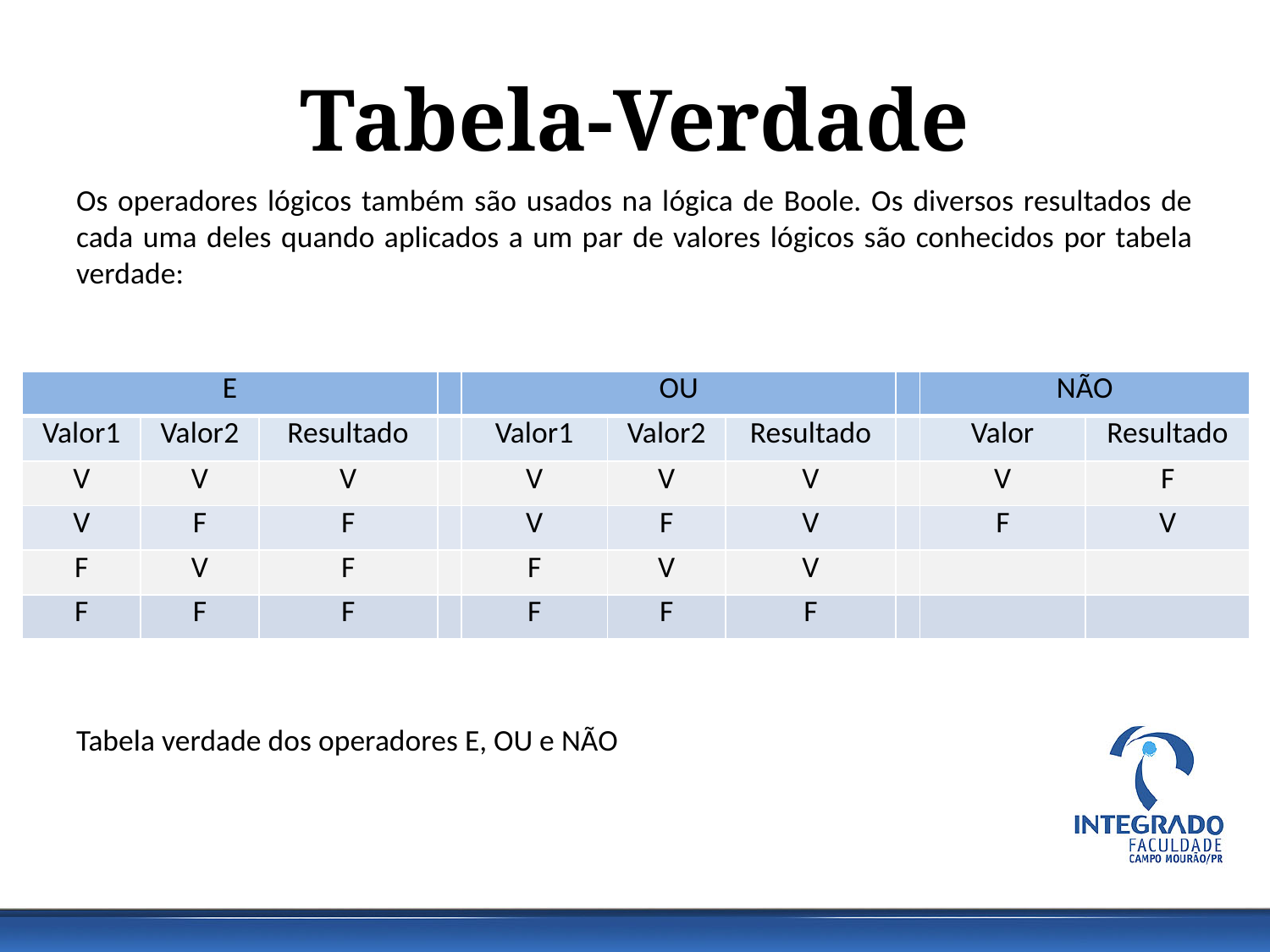

# Tabela-Verdade
Os operadores lógicos também são usados na lógica de Boole. Os diversos resultados de cada uma deles quando aplicados a um par de valores lógicos são conhecidos por tabela verdade:

| E |  |  |  | OU |  |  |  | NÃO |  |
| --- | --- | --- | --- | --- | --- | --- | --- | --- | --- |
| Valor1 | Valor2 | Resultado |  | Valor1 | Valor2 | Resultado |  | Valor | Resultado |
| V | V | V |  | V | V | V |  | V | F |
| V | F | F |  | V | F | V |  | F | V |
| F | V | F |  | F | V | V |  |  |  |
| F | F | F |  | F | F | F |  |  |  |
Tabela verdade dos operadores E, OU e NÃO